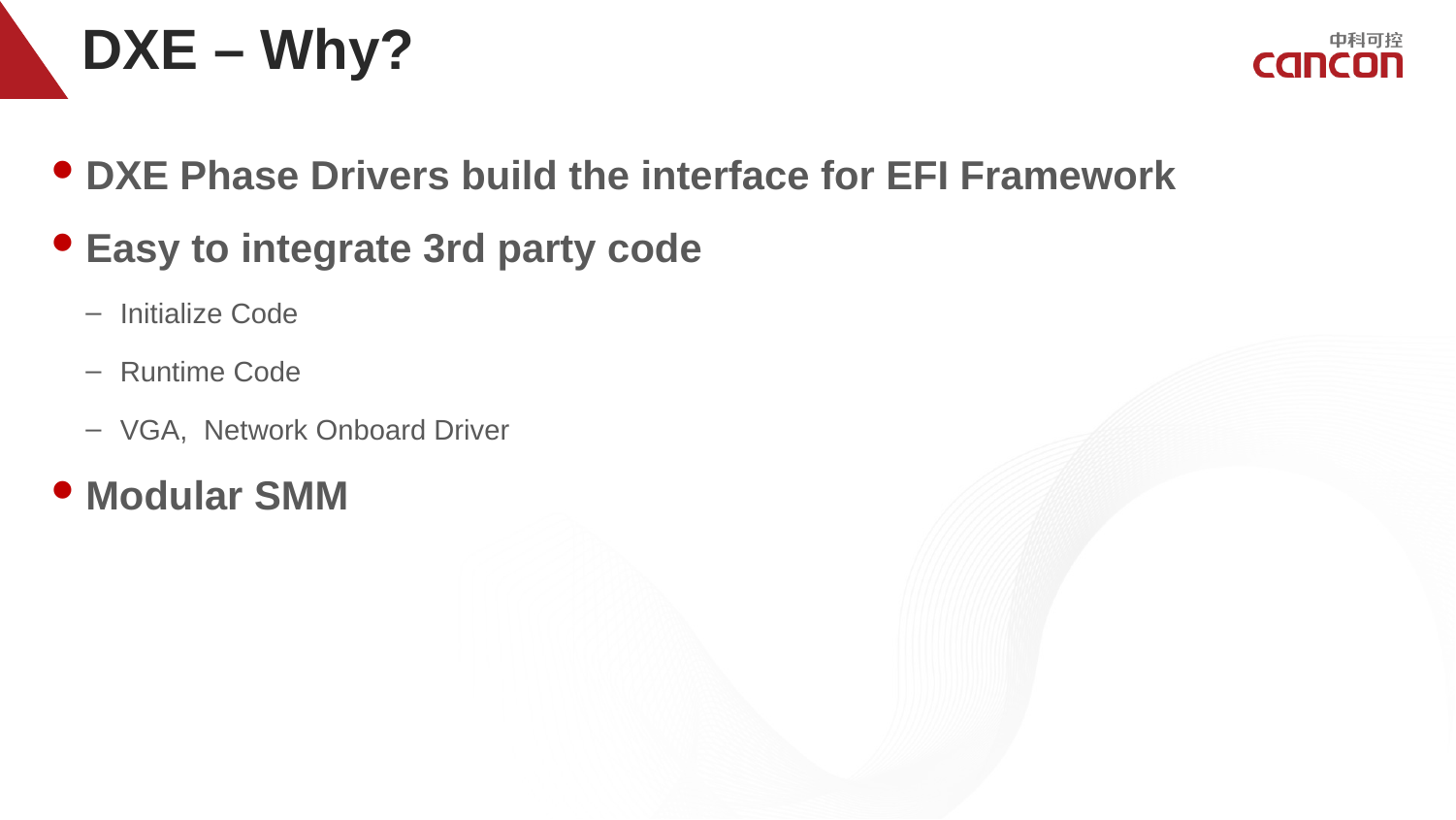

# DXE – Why?
DXE Phase Drivers build the interface for EFI Framework
Easy to integrate 3rd party code
Initialize Code
Runtime Code
VGA,  Network Onboard Driver
Modular SMM